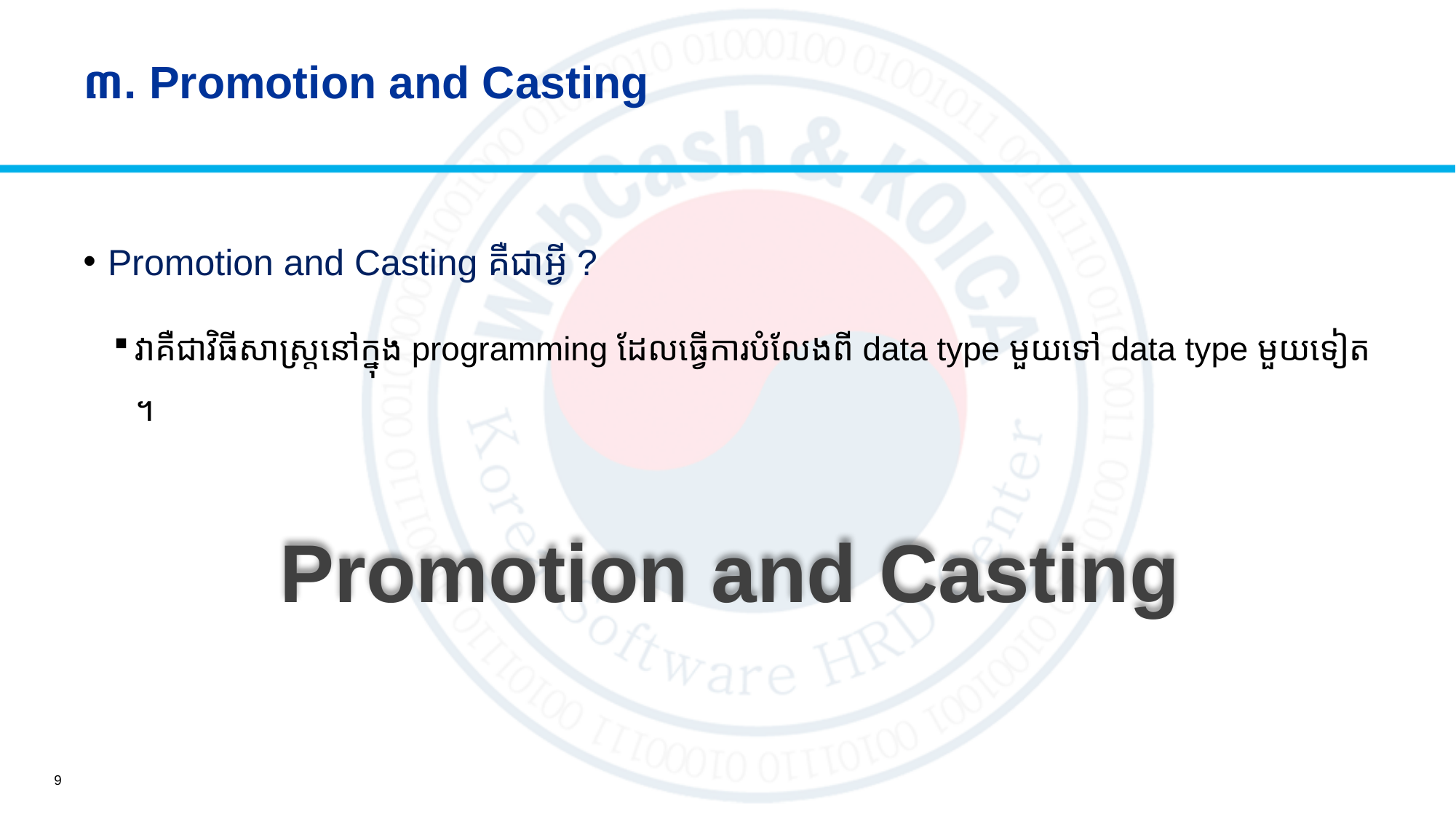

# ៣. Promotion and Casting
Promotion and Casting គឺជាអ្វី ?
វាគឺជាវិធីសាស្រ្តនៅក្នុង programming ដែលធ្វើការបំលែងពី data type មួយ​ទៅ data type​ មួយទៀត ។
Promotion and Casting
9